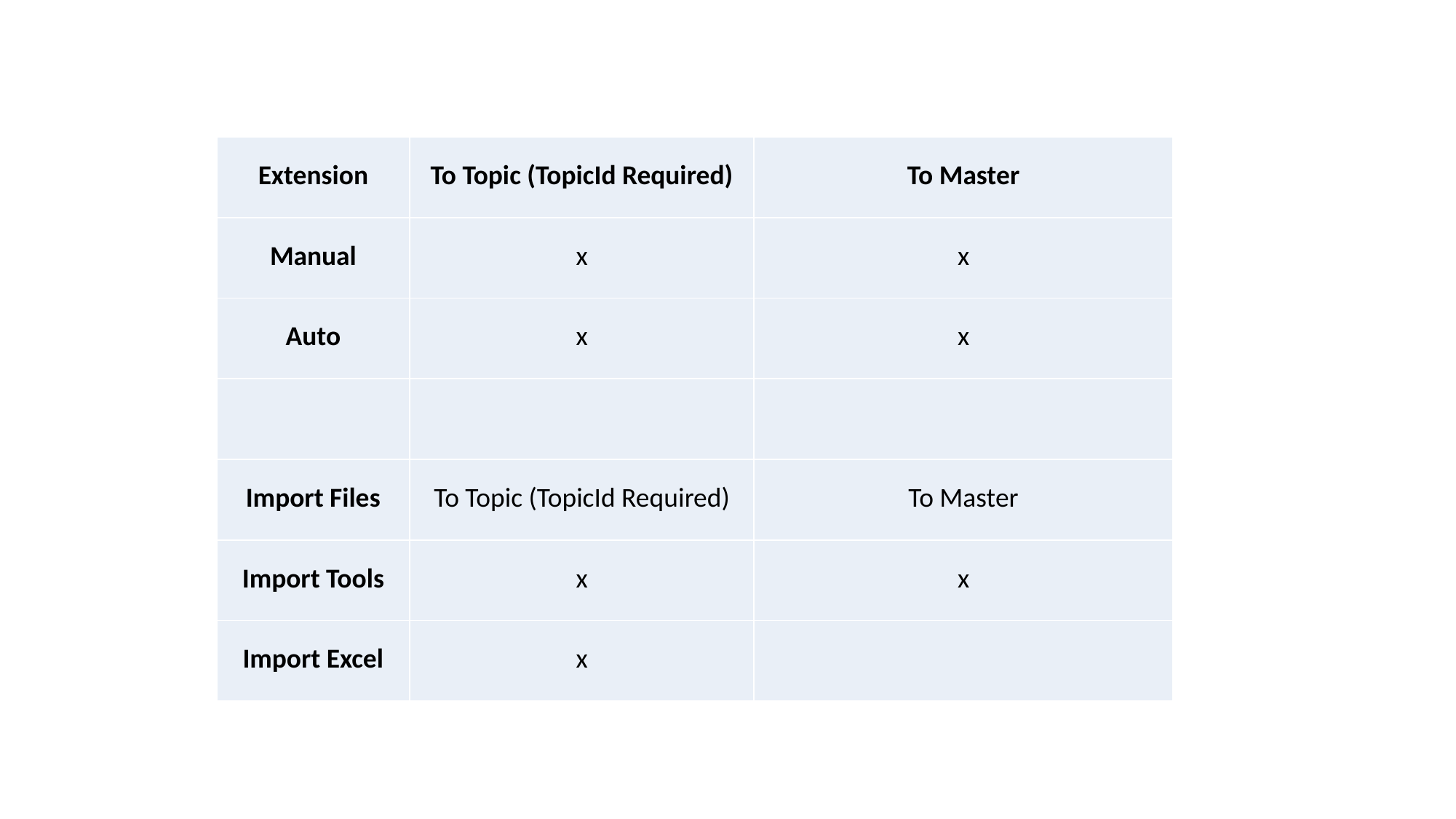

| Extension | To Topic (TopicId Required) | To Master |
| --- | --- | --- |
| Manual | x | x |
| Auto | x | x |
|  |  |  |
| Import Files | To Topic (TopicId Required) | To Master |
| Import Tools | x | x |
| Import Excel | x |  |